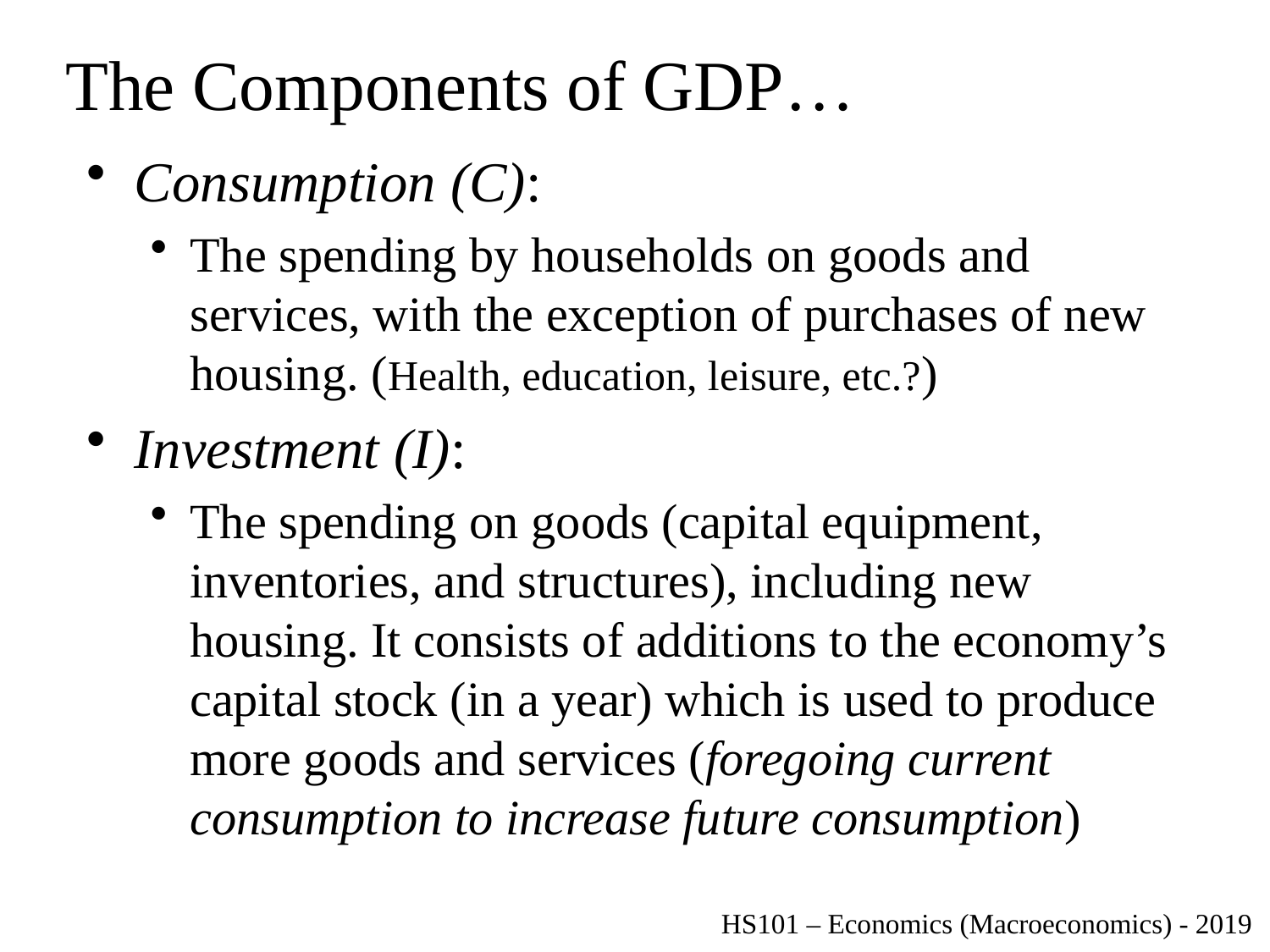

# The Components of GDP…
Consumption (C):
The spending by households on goods and services, with the exception of purchases of new housing. (Health, education, leisure, etc.?)
Investment (I):
The spending on goods (capital equipment, inventories, and structures), including new housing. It consists of additions to the economy’s capital stock (in a year) which is used to produce more goods and services (foregoing current consumption to increase future consumption)
HS101 – Economics (Macroeconomics) - 2019